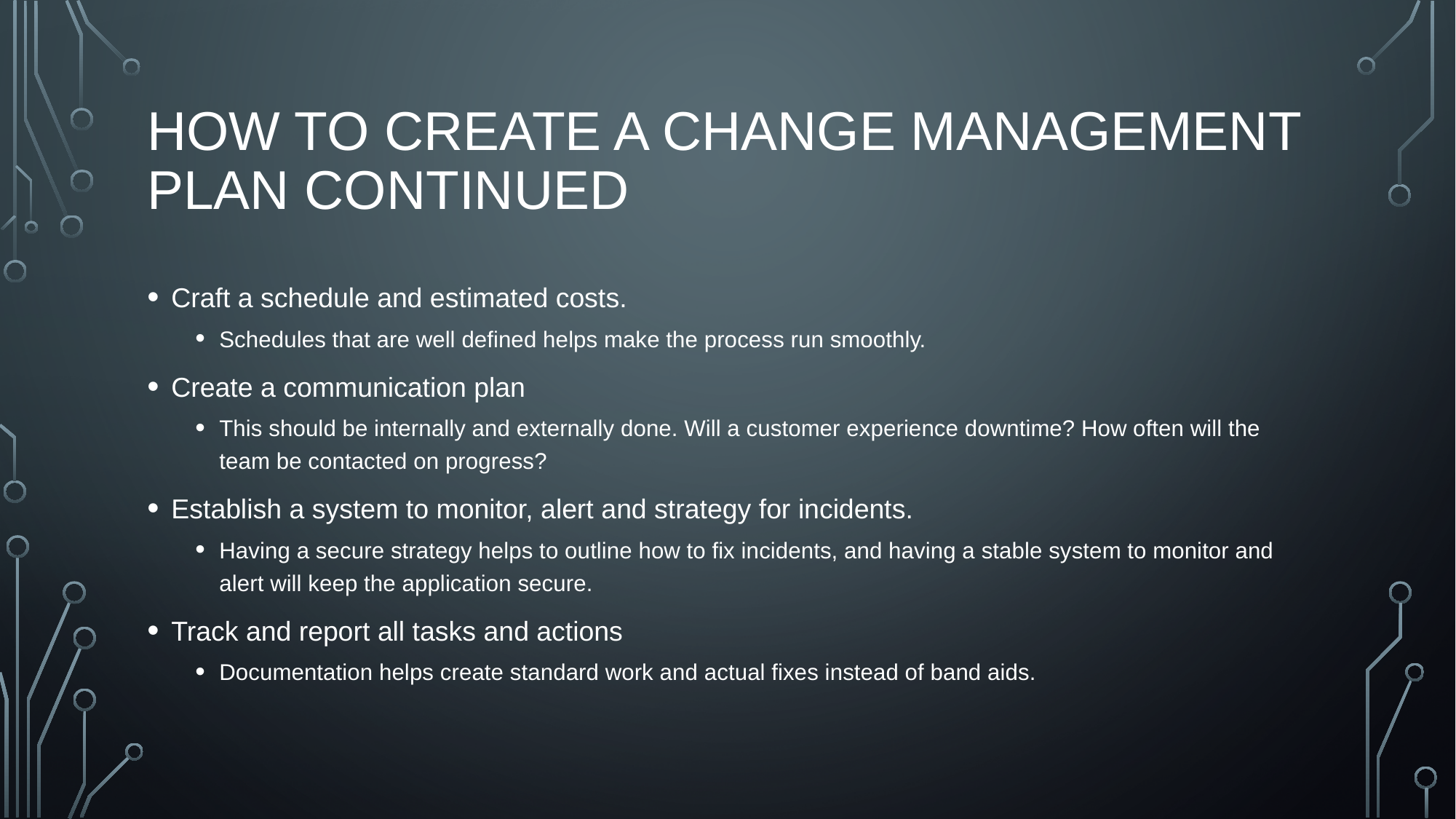

# How to Create a Change management plan Continued
Craft a schedule and estimated costs.
Schedules that are well defined helps make the process run smoothly.
Create a communication plan
This should be internally and externally done. Will a customer experience downtime? How often will the team be contacted on progress?
Establish a system to monitor, alert and strategy for incidents.
Having a secure strategy helps to outline how to fix incidents, and having a stable system to monitor and alert will keep the application secure.
Track and report all tasks and actions
Documentation helps create standard work and actual fixes instead of band aids.